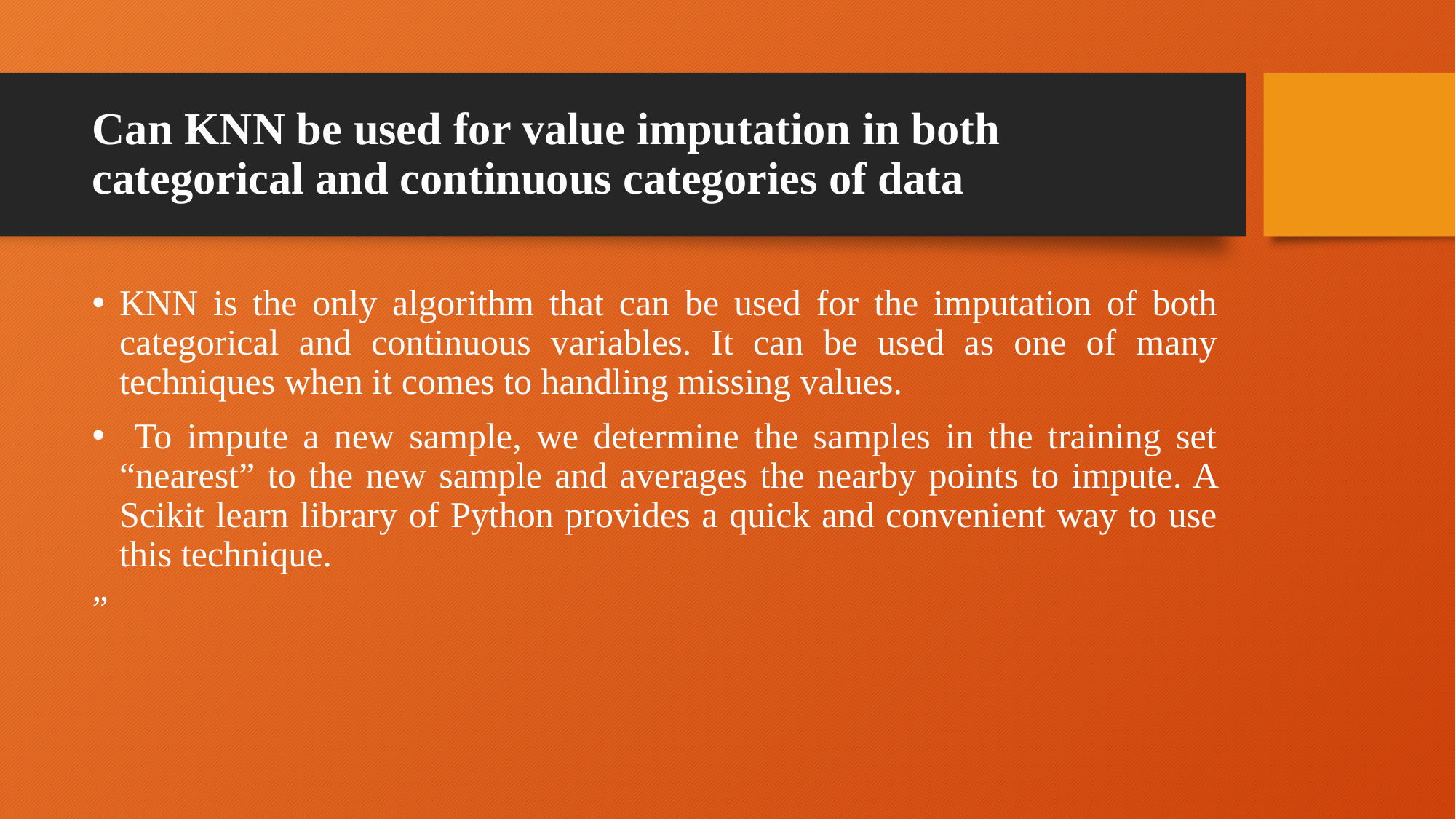

# Can KNN be used for value imputation in both categorical and continuous categories of data
KNN is the only algorithm that can be used for the imputation of both categorical and continuous variables. It can be used as one of many techniques when it comes to handling missing values.
 To impute a new sample, we determine the samples in the training set “nearest” to the new sample and averages the nearby points to impute. A Scikit learn library of Python provides a quick and convenient way to use this technique.
”